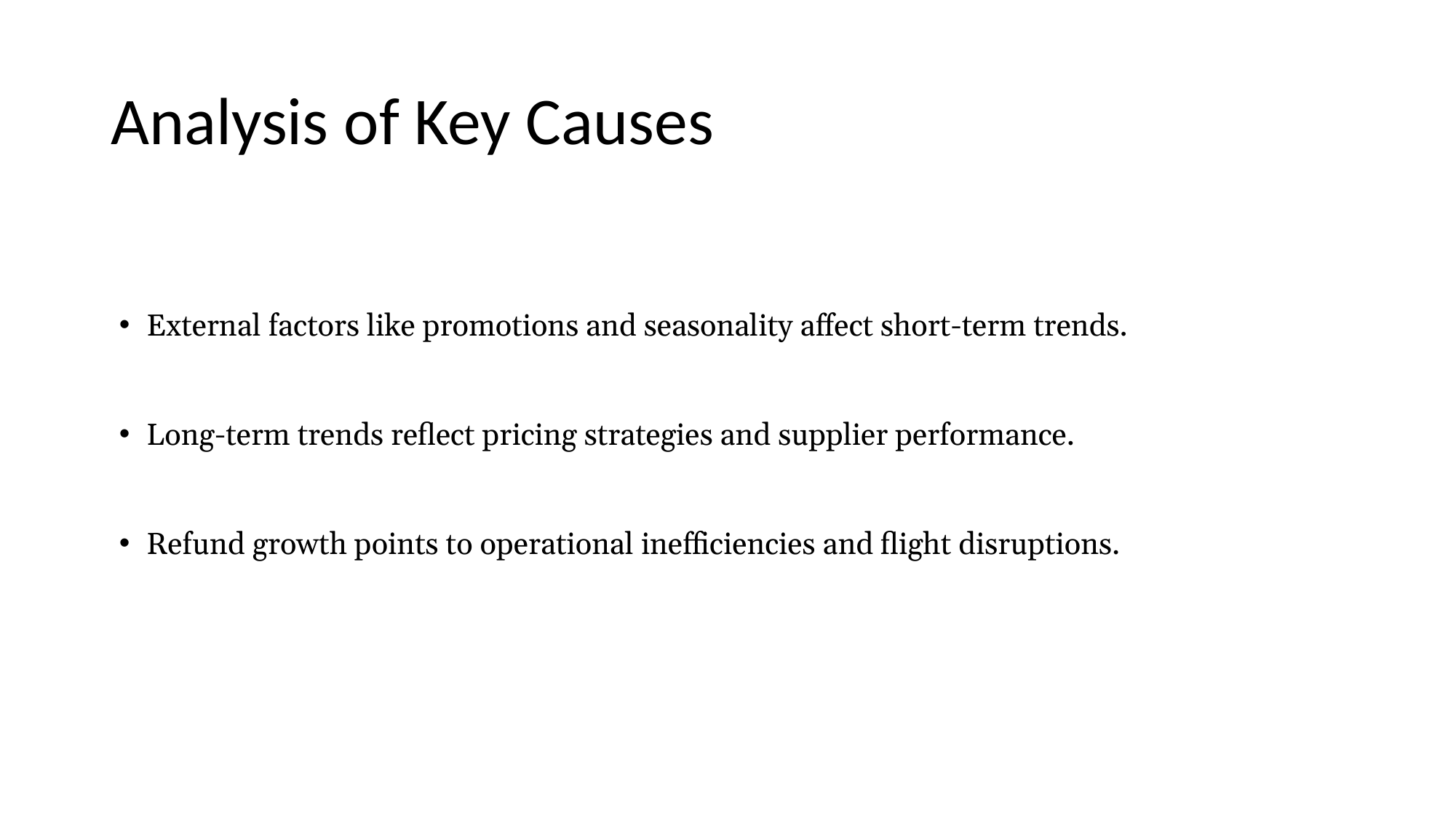

# Analysis of Key Causes
External factors like promotions and seasonality affect short-term trends.
Long-term trends reflect pricing strategies and supplier performance.
Refund growth points to operational inefficiencies and flight disruptions.